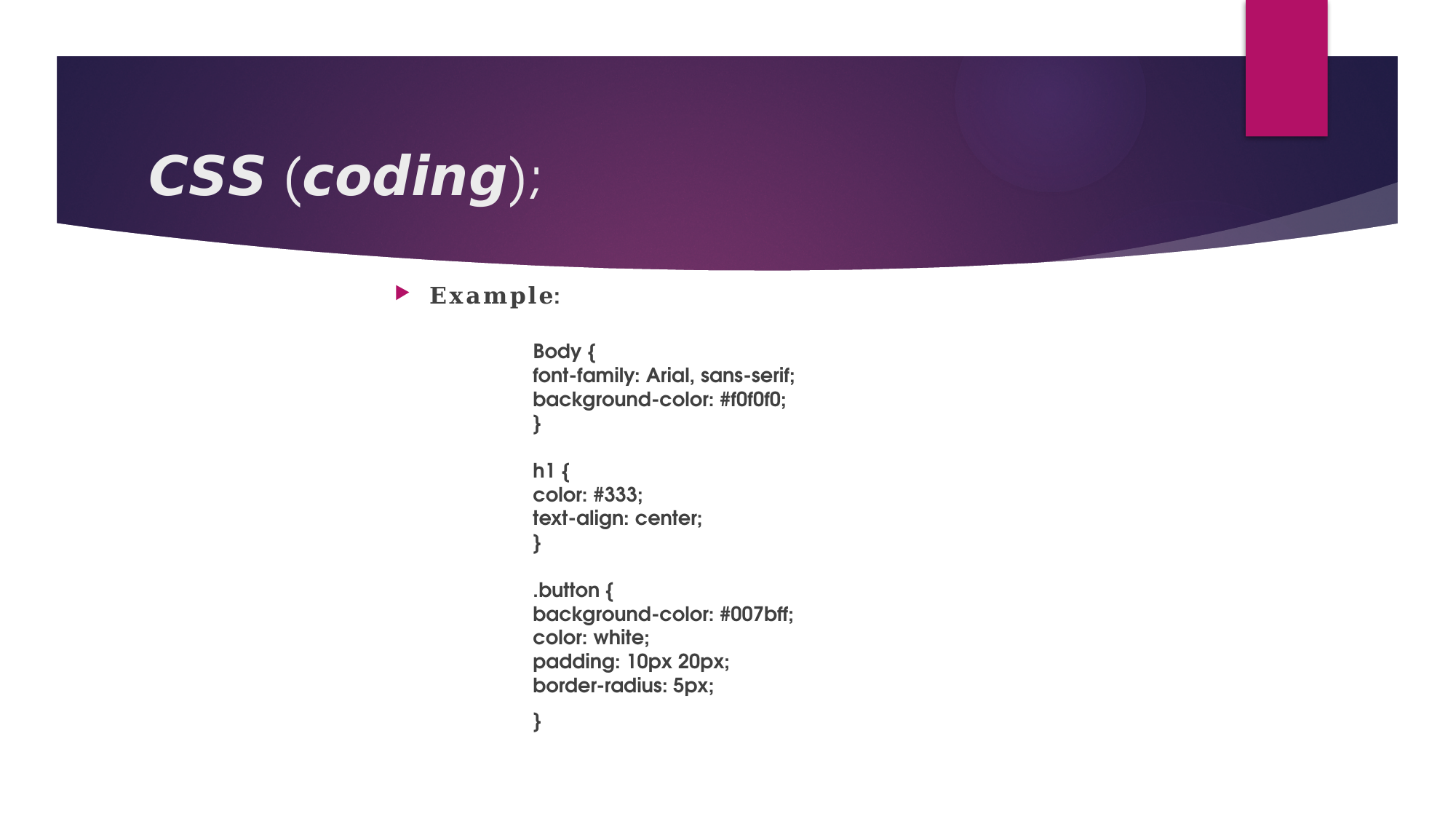

# 𝘾𝙎𝙎 (𝙘𝙤𝙙𝙞𝙣𝙜);
𝐄𝐱𝐚𝐦𝐩𝐥𝐞:
   Body {
   font-family: Arial, sans-serif;
   background-color: #f0f0f0;
   }
   h1 {
   color: #333;
   text-align: center;
   }
   .button {
   background-color: #007bff;
   color: white;
   padding: 10px 20px;
   border-radius: 5px;
   }